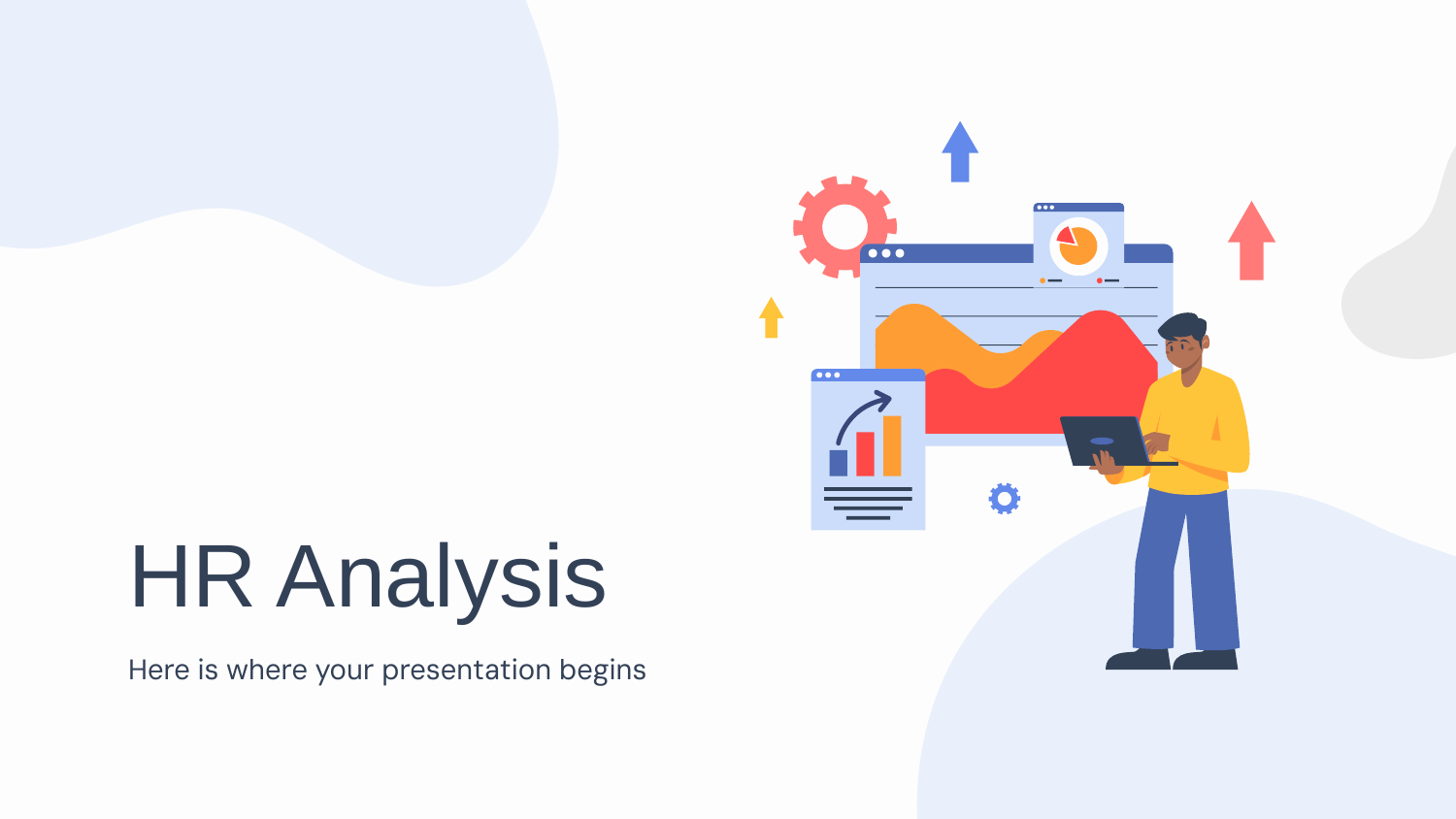

# HR Analysis
Here is where your presentation begins